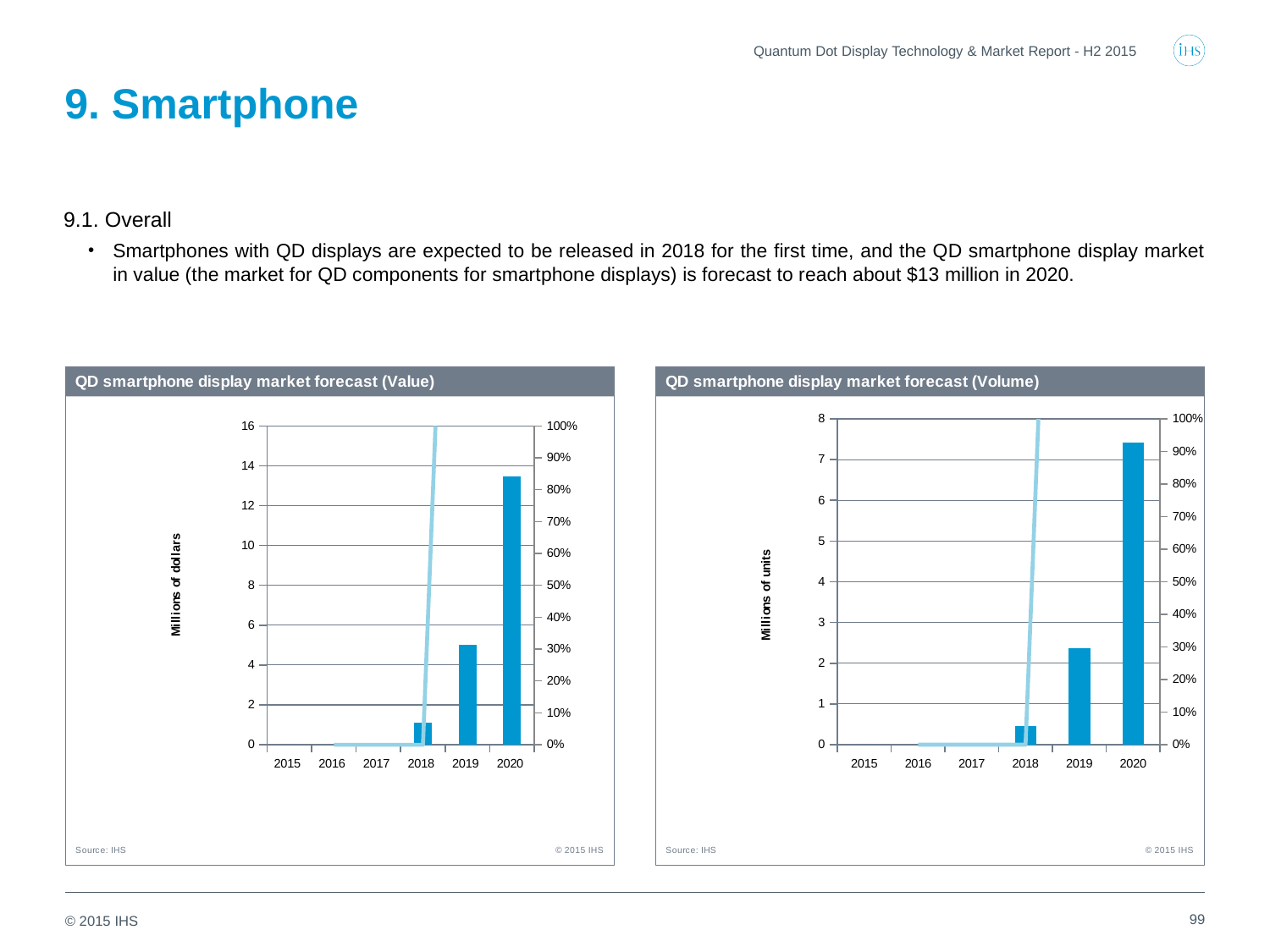

Quantum Dot Display Technology & Market Report - H2 2015
# 9. Smartphone
9.1. Overall
Smartphones with QD displays are expected to be released in 2018 for the first time, and the QD smartphone display market in value (the market for QD components for smartphone displays) is forecast to reach about $13 million in 2020.

### Chart

| Category | Smartphone display-use QD | Growth rate |
|---|---|---|
| 2015 | 0.0 | None |
| 2016 | 0.0 | 0.0 |
| 2017 | 0.0 | 0.0 |
| 2018 | 1.1045654558677689 | 0.0 |
| 2019 | 5.017795107438016 | 3.5427775065588443 |
| 2020 | 13.46544396694276 | 1.683538023898696 |

### Chart

| Category | Smartphone display with QD | Growth rate |
|---|---|---|
| 2015 | 0.0 | None |
| 2016 | 0.0 | 0.0 |
| 2017 | 0.0 | 0.0 |
| 2018 | 0.45516 | 0.0 |
| 2019 | 2.36355 | 4.192789348800422 |
| 2020 | 7.422300000000299 | 2.1403185885639395 |
99